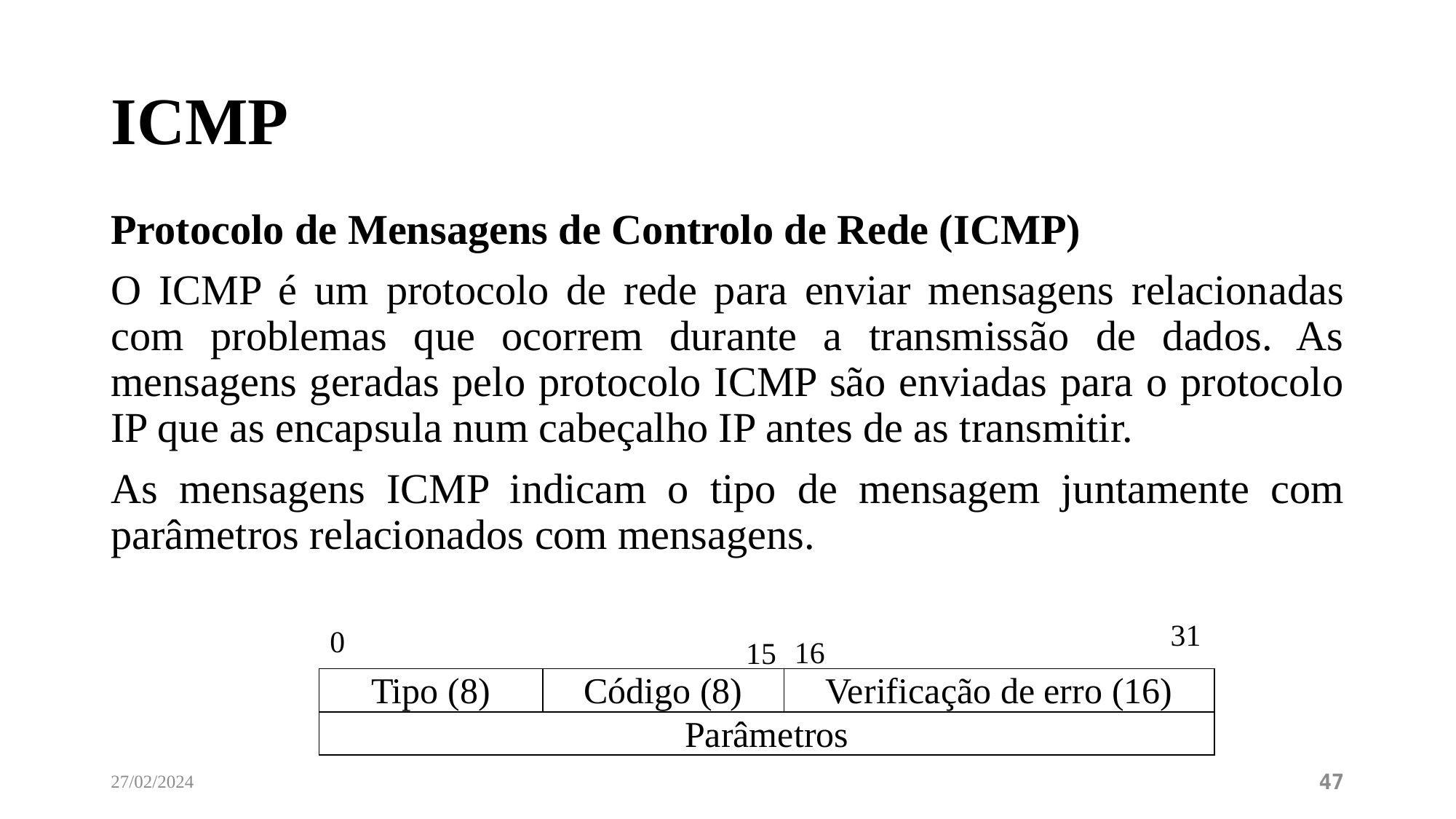

# ICMP
Protocolo de Mensagens de Controlo de Rede (ICMP)
O ICMP é um protocolo de rede para enviar mensagens relacionadas com problemas que ocorrem durante a transmissão de dados. As mensagens geradas pelo protocolo ICMP são enviadas para o protocolo IP que as encapsula num cabeçalho IP antes de as transmitir.
As mensagens ICMP indicam o tipo de mensagem juntamente com parâmetros relacionados com mensagens.
31
0
16
15
| Tipo (8) | Código (8) | Verificação de erro (16) |
| --- | --- | --- |
| Parâmetros |  |  |
27/02/2024
47